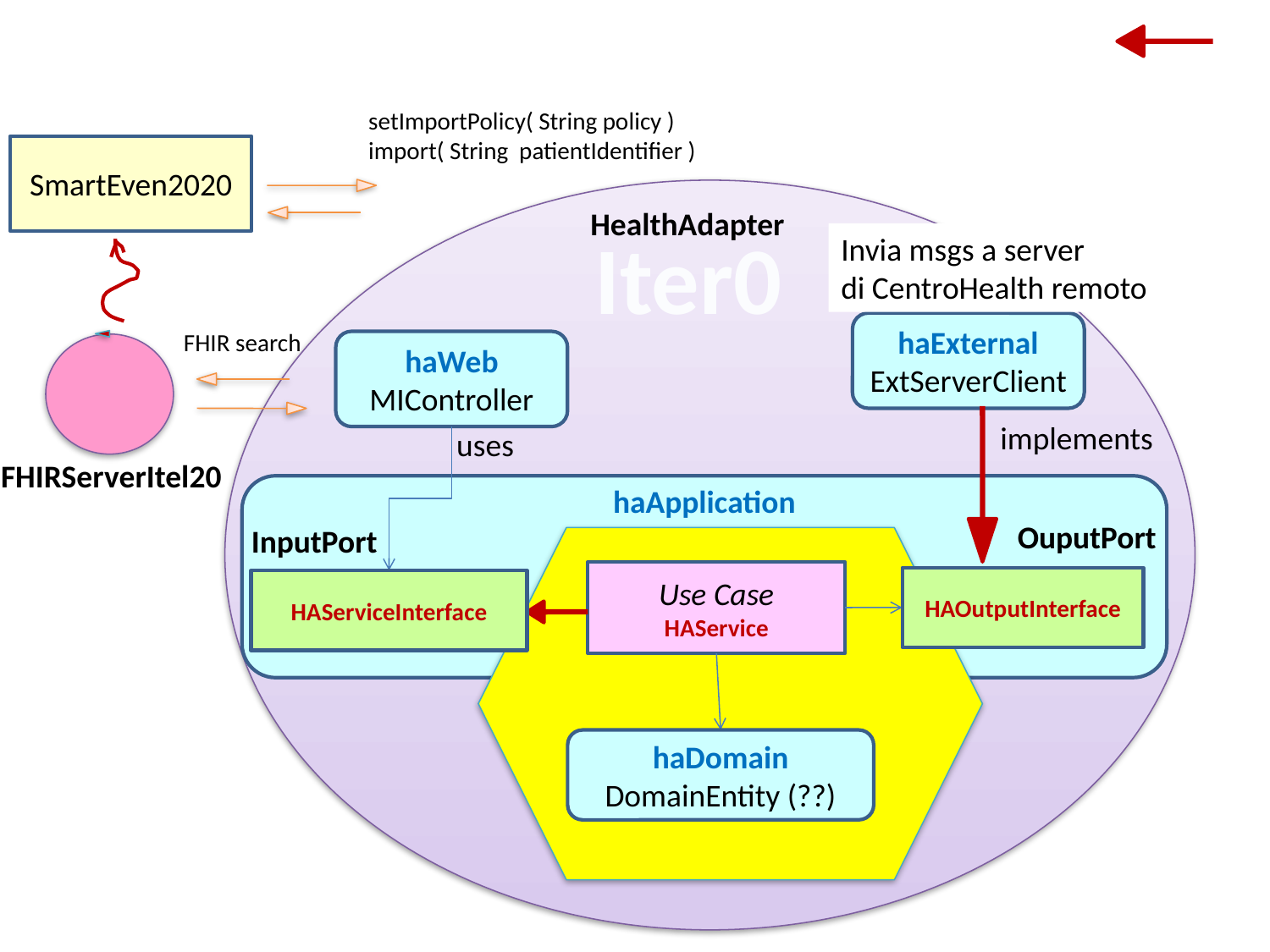

setImportPolicy( String policy )
import( String  patientIdentifier )

SmartEven2020

HealthAdapter

Iter0
Invia msgs a server
di CentroHealth remoto

haExternal
ExtServerClient
FHIR search

haWeb
MIController

implements
uses
FHIRServerItel20

haApplication

OuputPort
InputPort

Use Case
HAService
HAOutputInterface
HAServiceInterface

haDomain
DomainEntity (??)